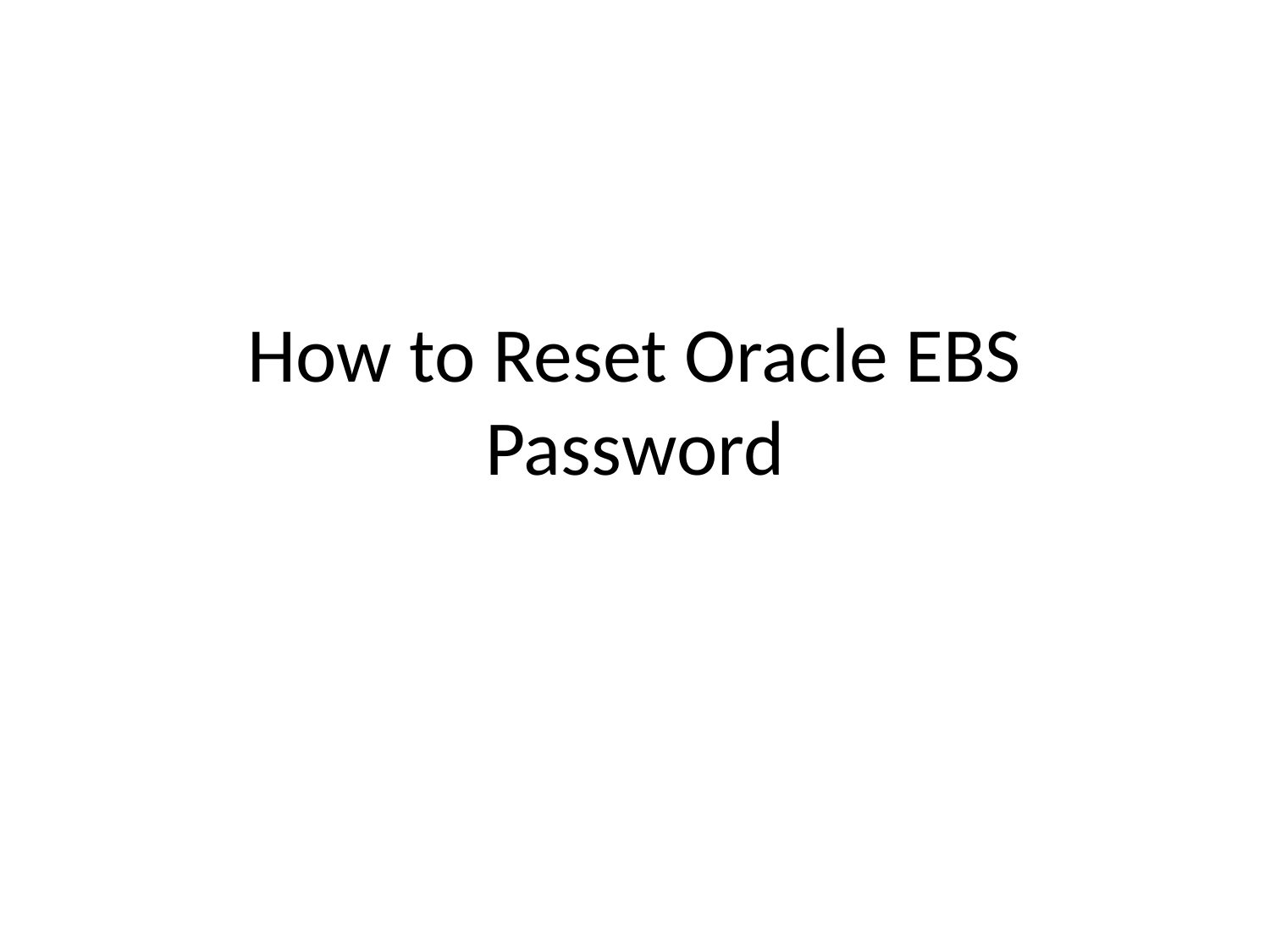

# How to Reset Oracle EBS Password